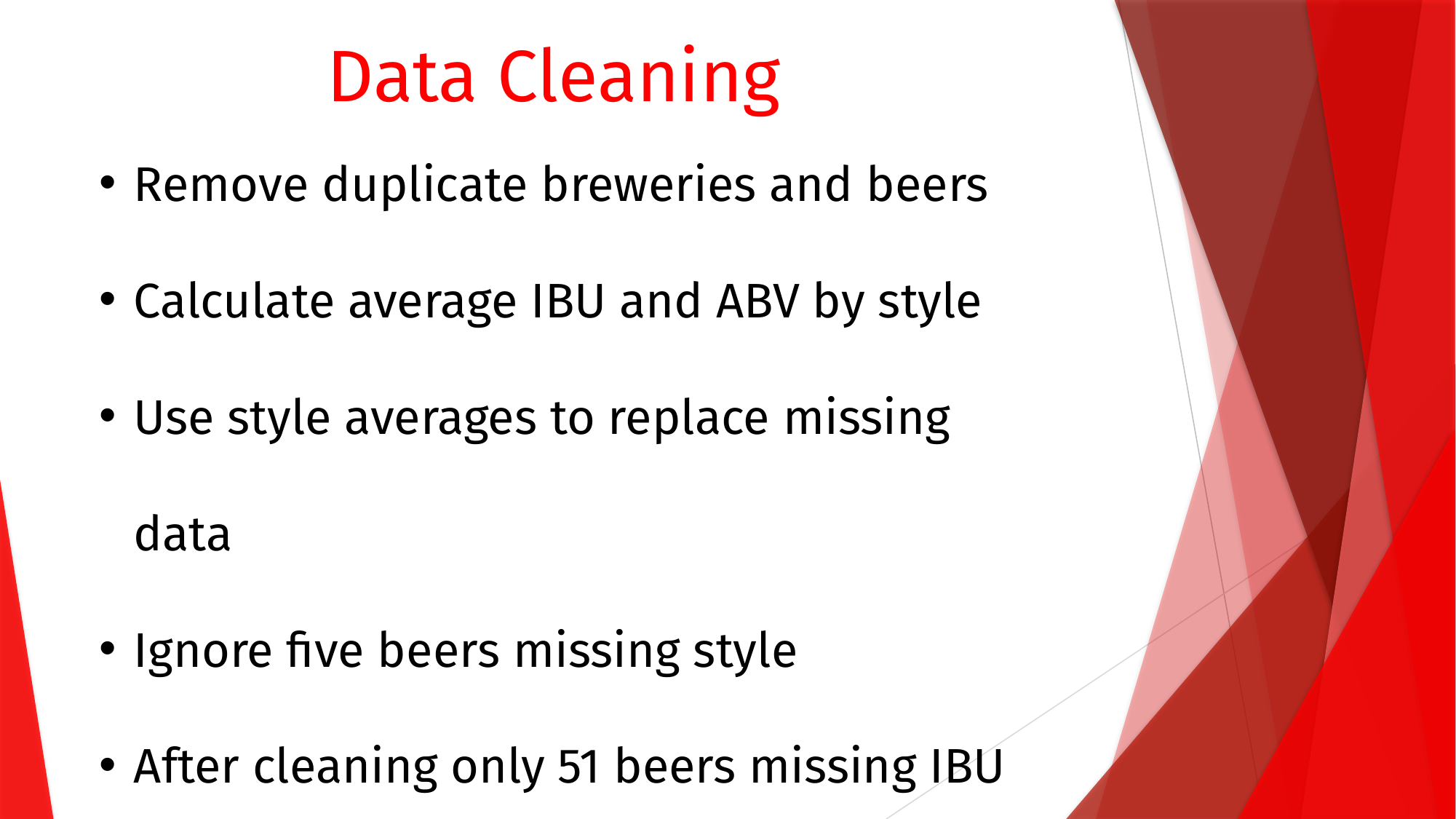

Data Cleaning
Remove duplicate breweries and beers
Calculate average IBU and ABV by style
Use style averages to replace missing data
Ignore five beers missing style
After cleaning only 51 beers missing IBU
After cleaning no beers missing ABV